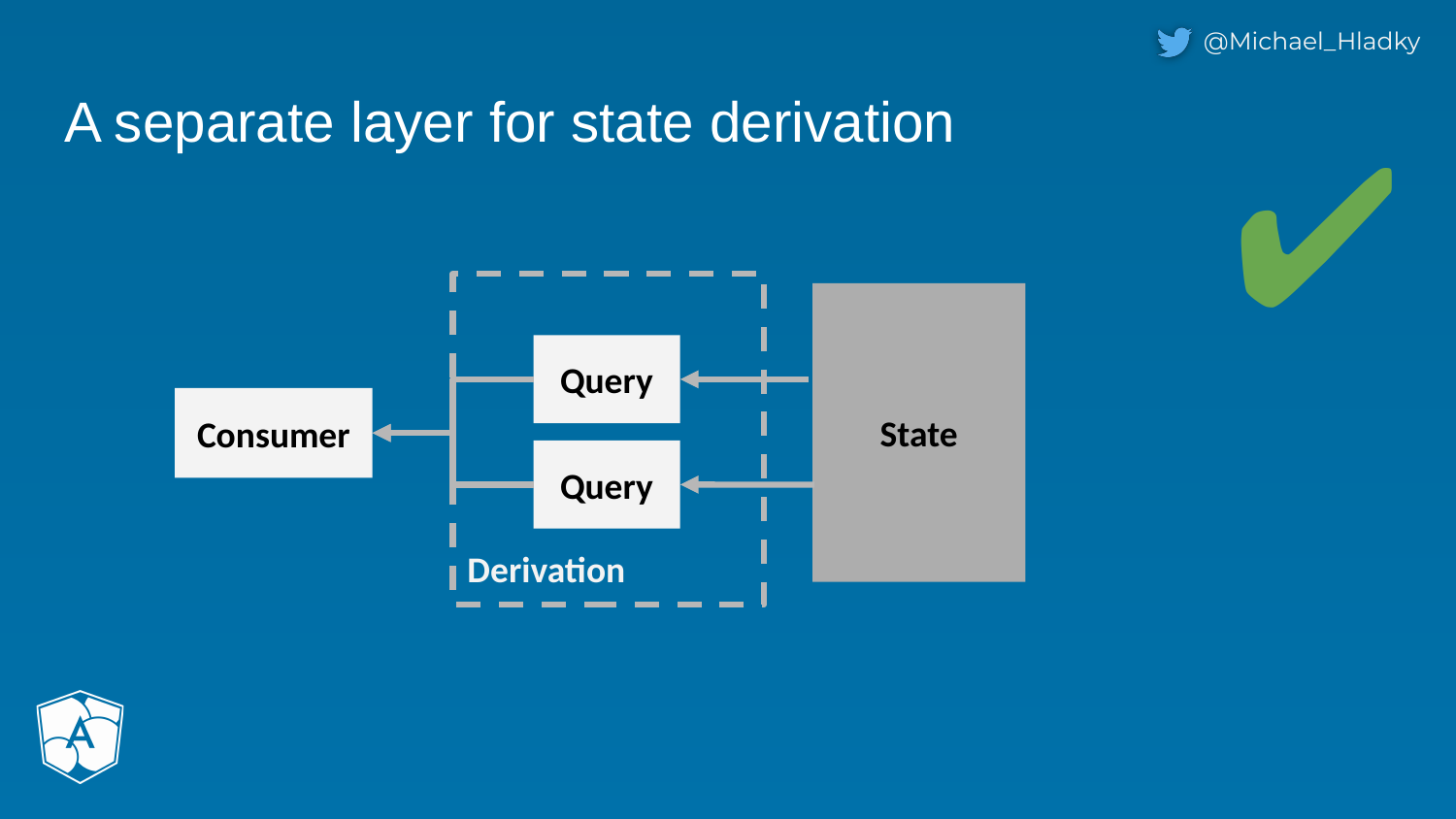

# A separate layer for state derivation
✔
Derivation
State
Query
Consumer
Query